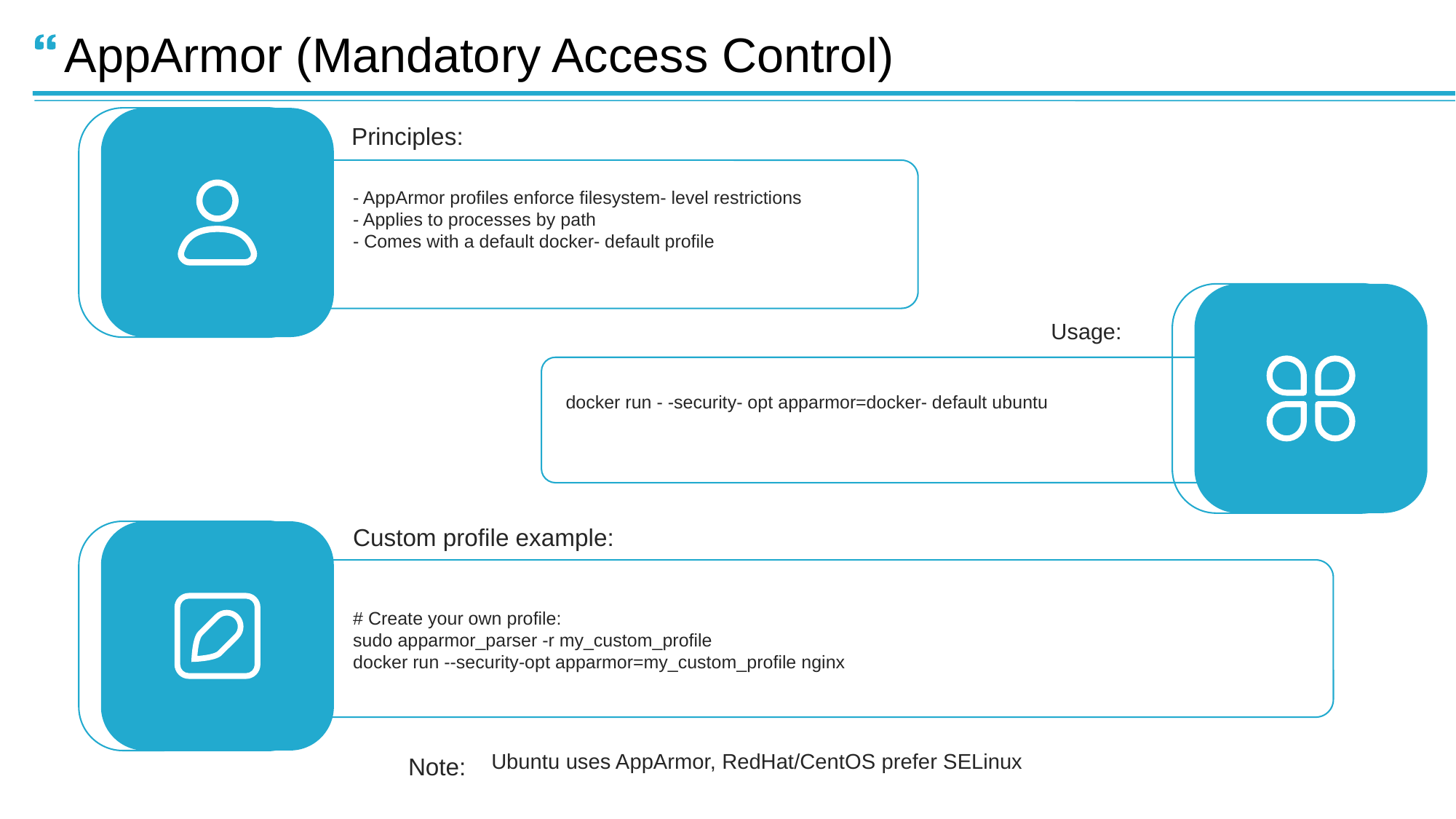

AppArmor (Mandatory Access Control)

Principles:

- AppArmor profiles enforce filesystem- level restrictions
- Applies to processes by path
- Comes with a default docker- default profile
Usage:

docker run - -security- opt apparmor=docker- default ubuntu
Custom profile example:

# Create your own profile:
sudo apparmor_parser -r my_custom_proﬁle
docker run --security-opt apparmor=my_custom_proﬁle nginx
Note:
Ubuntu uses AppArmor, RedHat/CentOS prefer SELinux